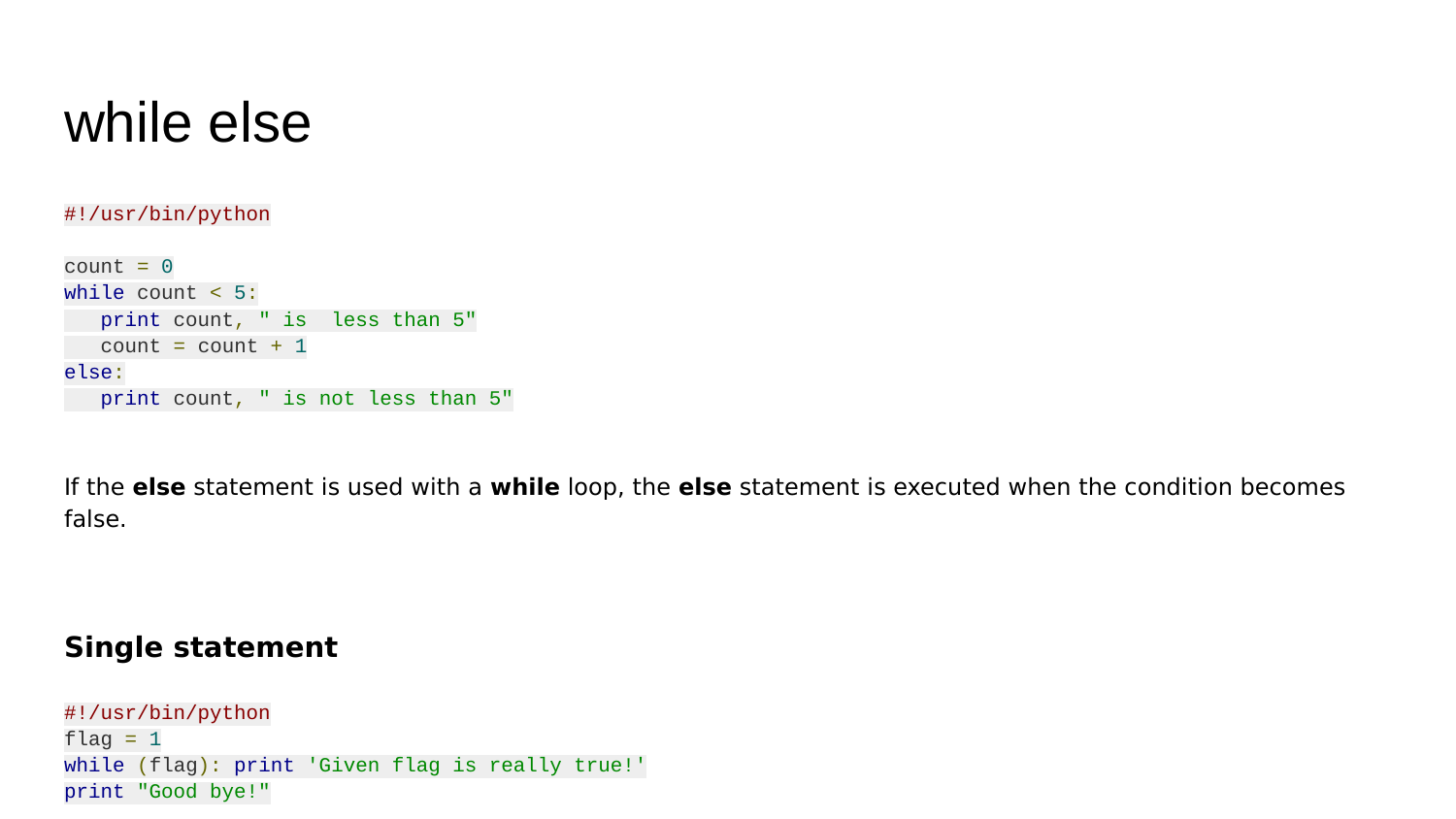

# while else
#!/usr/bin/python
count = 0
while count < 5:
   print count, " is  less than 5"
   count = count + 1
else:
   print count, " is not less than 5"

If the else statement is used with a while loop, the else statement is executed when the condition becomes false.

Single statement

#!/usr/bin/python
flag = 1
while (flag): print 'Given flag is really true!'
print "Good bye!"